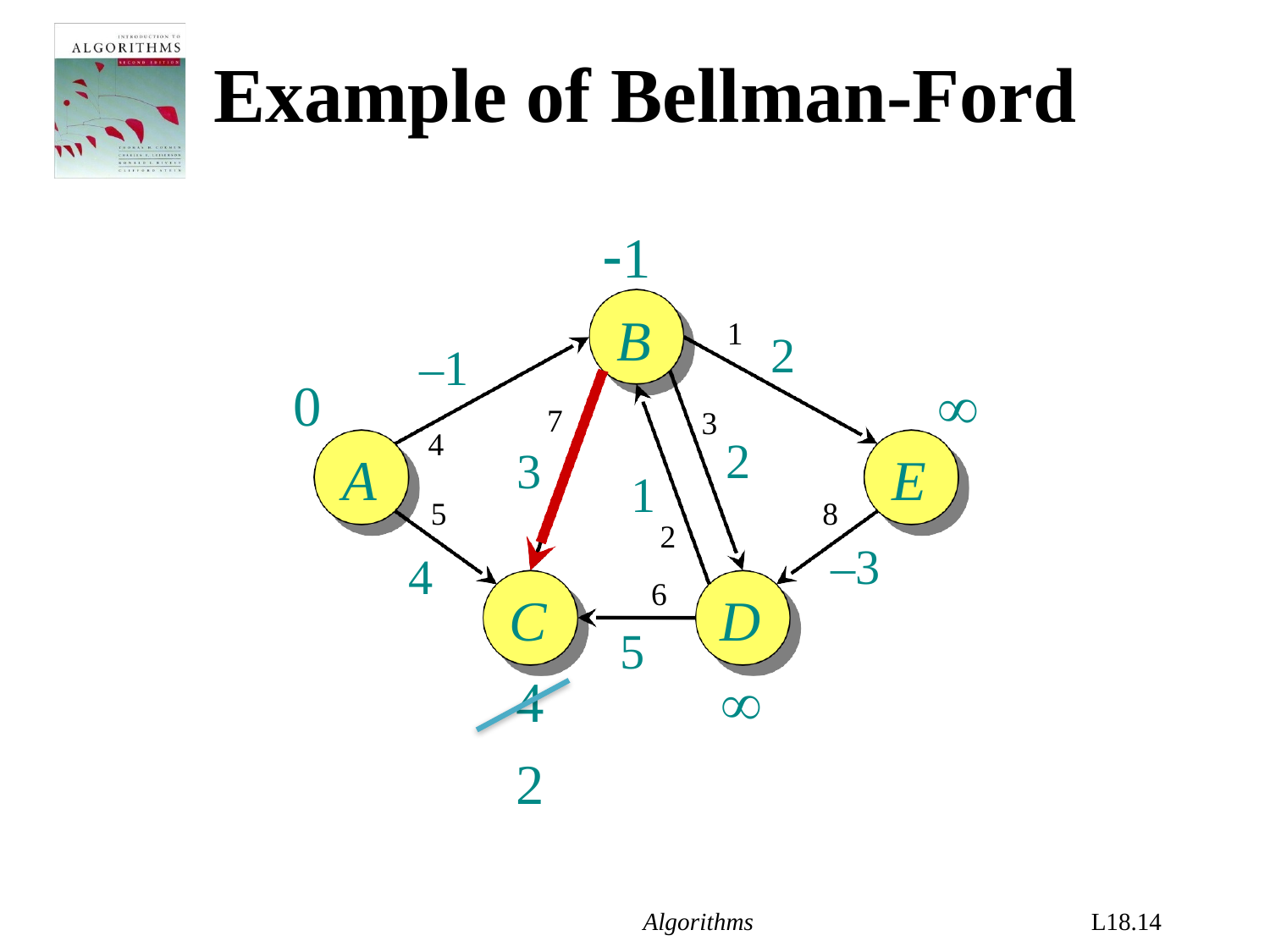

# Example of Bellman-Ford
−1
B

1
2
–1
0
∞
7
3
4
2
3
A
E
1
5
4
8
–3
2
D
∞
C

2

6
5
4
Algorithms
L18.14